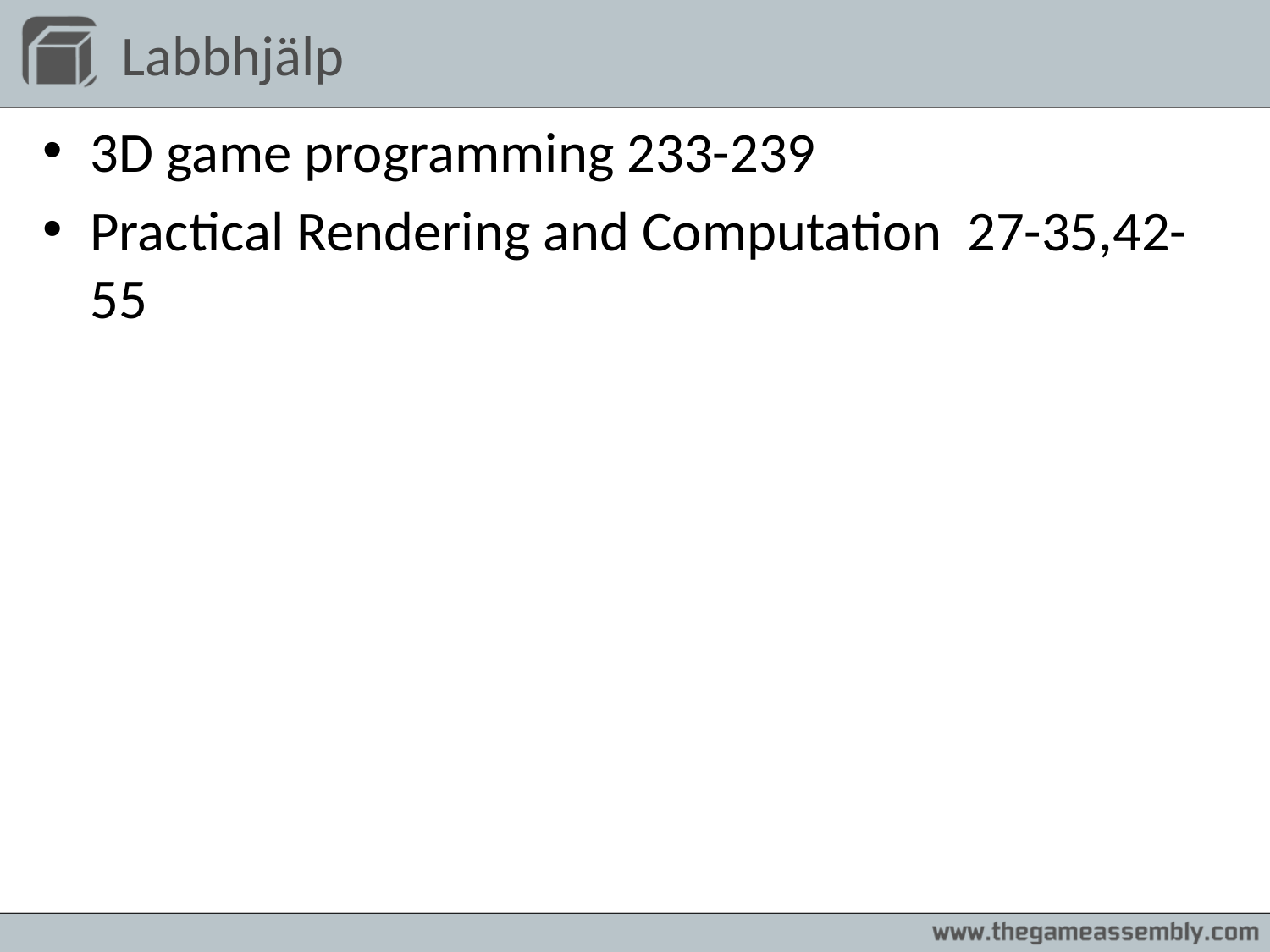

# Labbhjälp
3D game programming 233-239
Practical Rendering and Computation  27-35,42-55